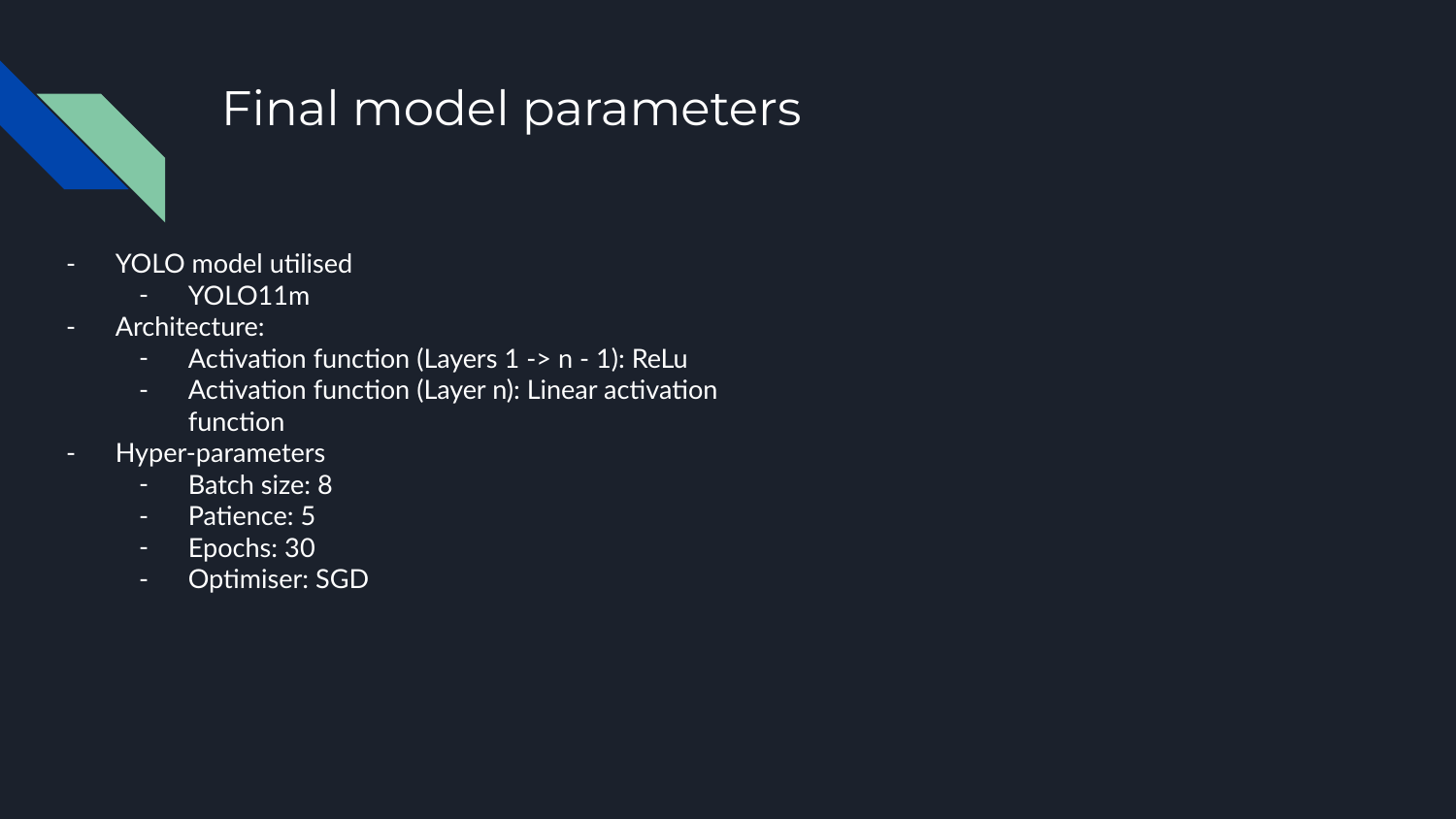

# Final model parameters
YOLO model utilised
YOLO11m
Architecture:
Activation function (Layers 1 -> n - 1): ReLu
Activation function (Layer n): Linear activation function
Hyper-parameters
Batch size: 8
Patience: 5
Epochs: 30
Optimiser: SGD